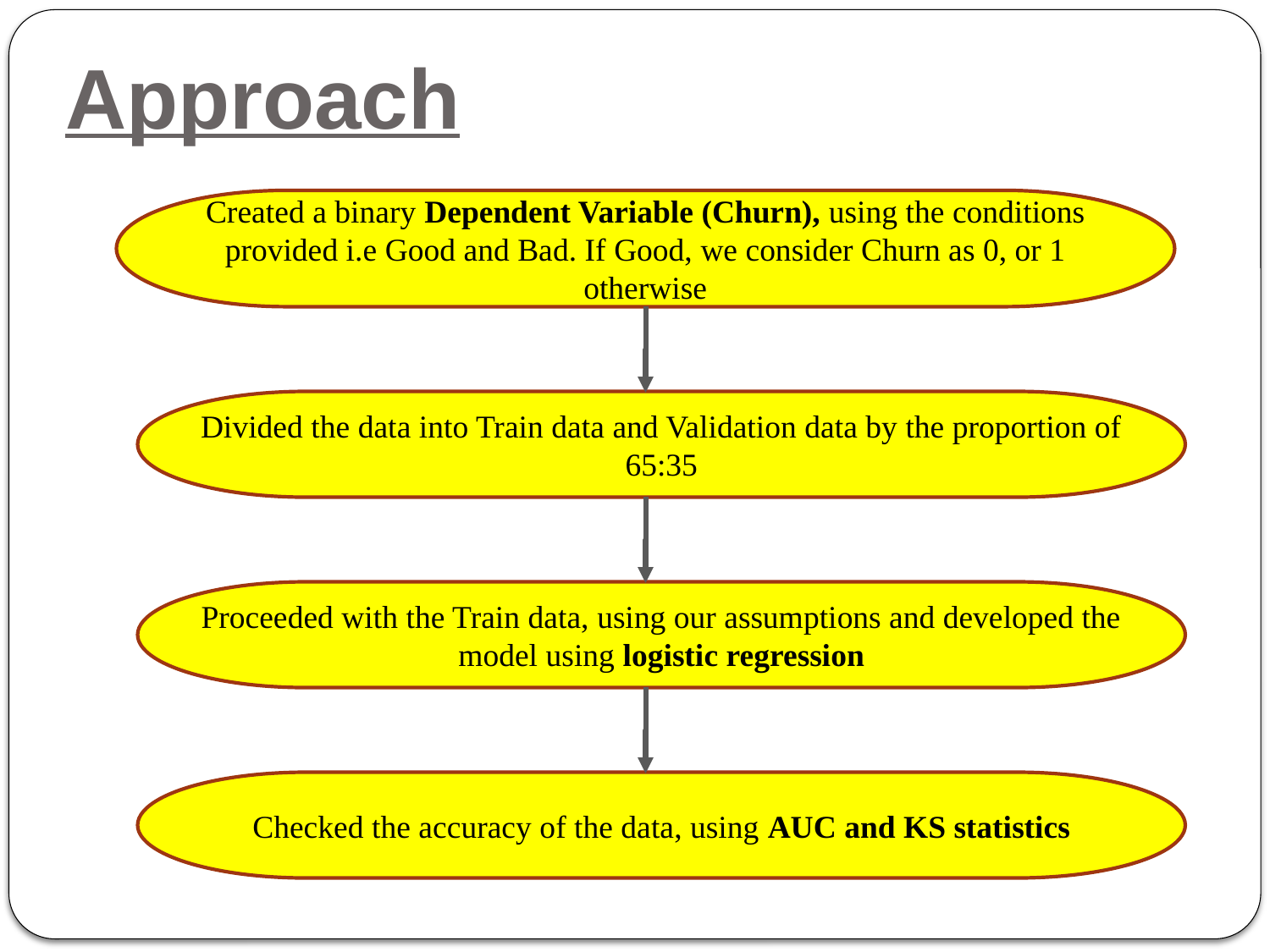

# Approach
Created a binary Dependent Variable (Churn), using the conditions provided i.e Good and Bad. If Good, we consider Churn as 0, or 1 otherwise
Divided the data into Train data and Validation data by the proportion of 65:35
Proceeded with the Train data, using our assumptions and developed the model using logistic regression
Checked the accuracy of the data, using AUC and KS statistics